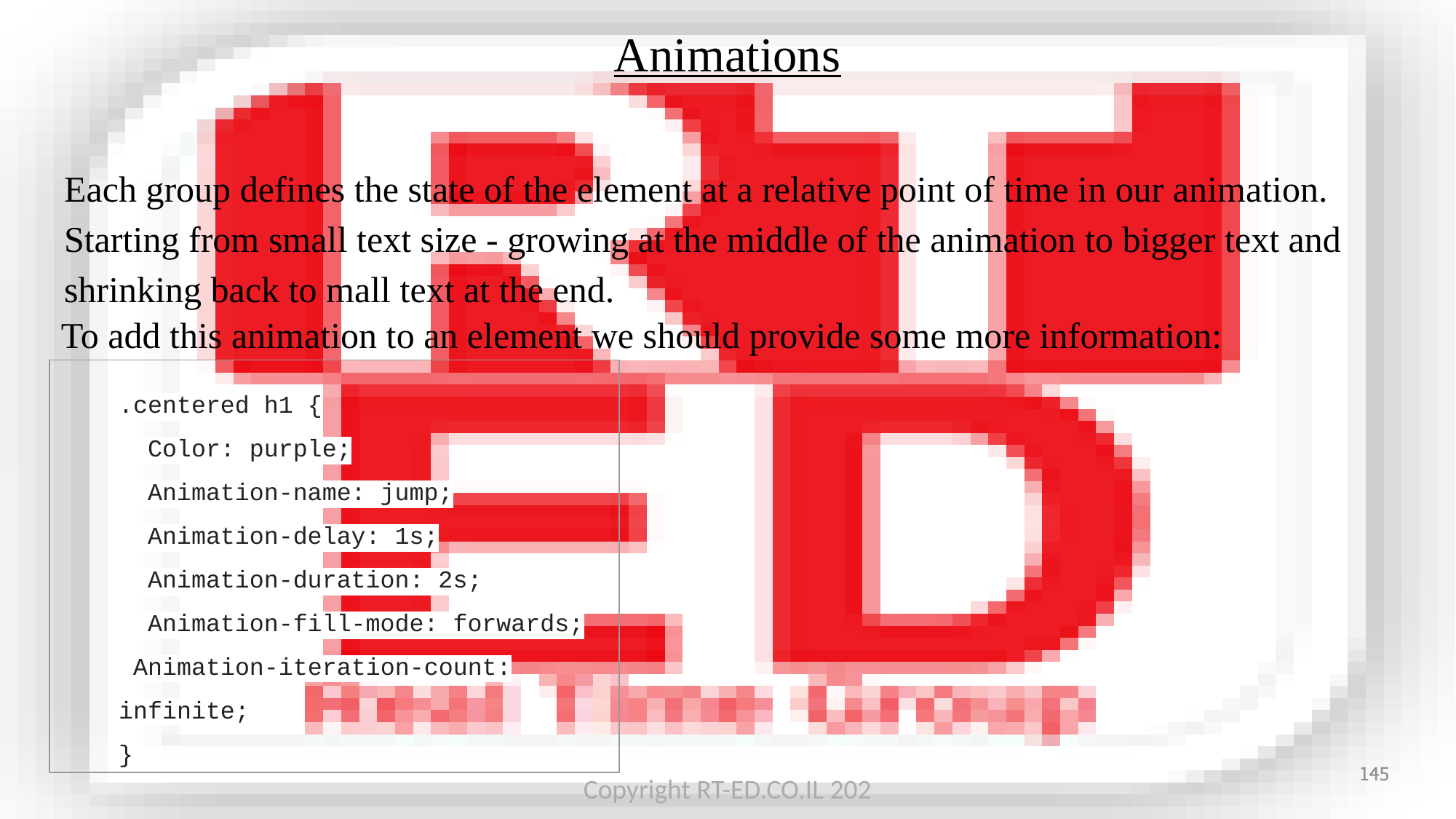

Animations
Each group defines the state of the element at a relative point of time in our animation.
Starting from small text size - growing at the middle of the animation to bigger text and shrinking back to mall text at the end.
To add this animation to an element we should provide some more information:
.centered h1 {
  Color: purple;
  Animation-name: jump;
  Animation-delay: 1s;
  Animation-duration: 2s;
  Animation-fill-mode: forwards;
 Animation-iteration-count: infinite;
}
145
Copyright RT-ED.CO.IL 202